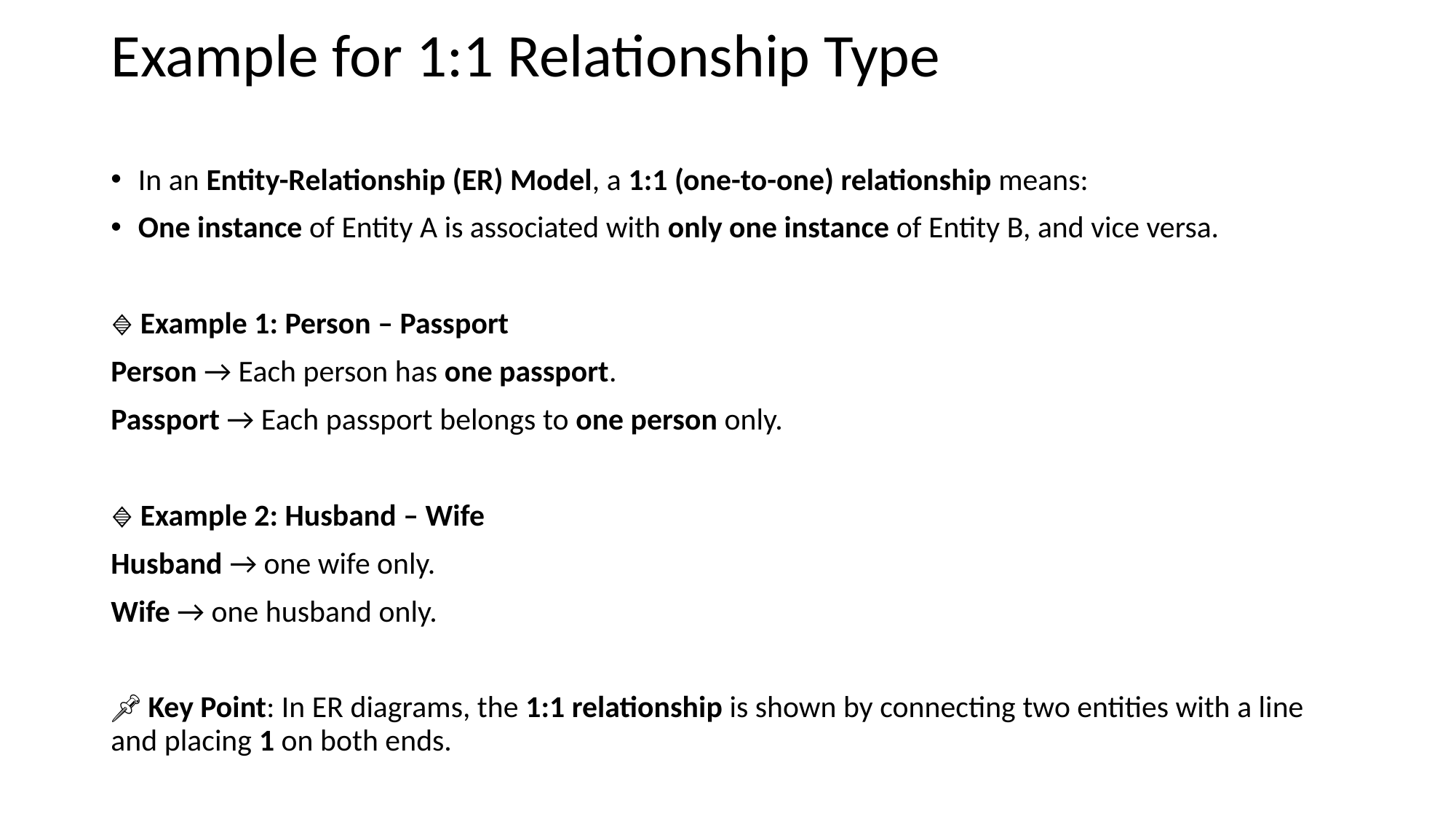

# Example for 1:1 Relationship Type
In an Entity-Relationship (ER) Model, a 1:1 (one-to-one) relationship means:
One instance of Entity A is associated with only one instance of Entity B, and vice versa.

🔹 Example 1: Person – Passport
Person → Each person has one passport.
Passport → Each passport belongs to one person only.

🔹 Example 2: Husband – Wife
Husband → one wife only.
Wife → one husband only.

📌 Key Point: In ER diagrams, the 1:1 relationship is shown by connecting two entities with a line and placing 1 on both ends.